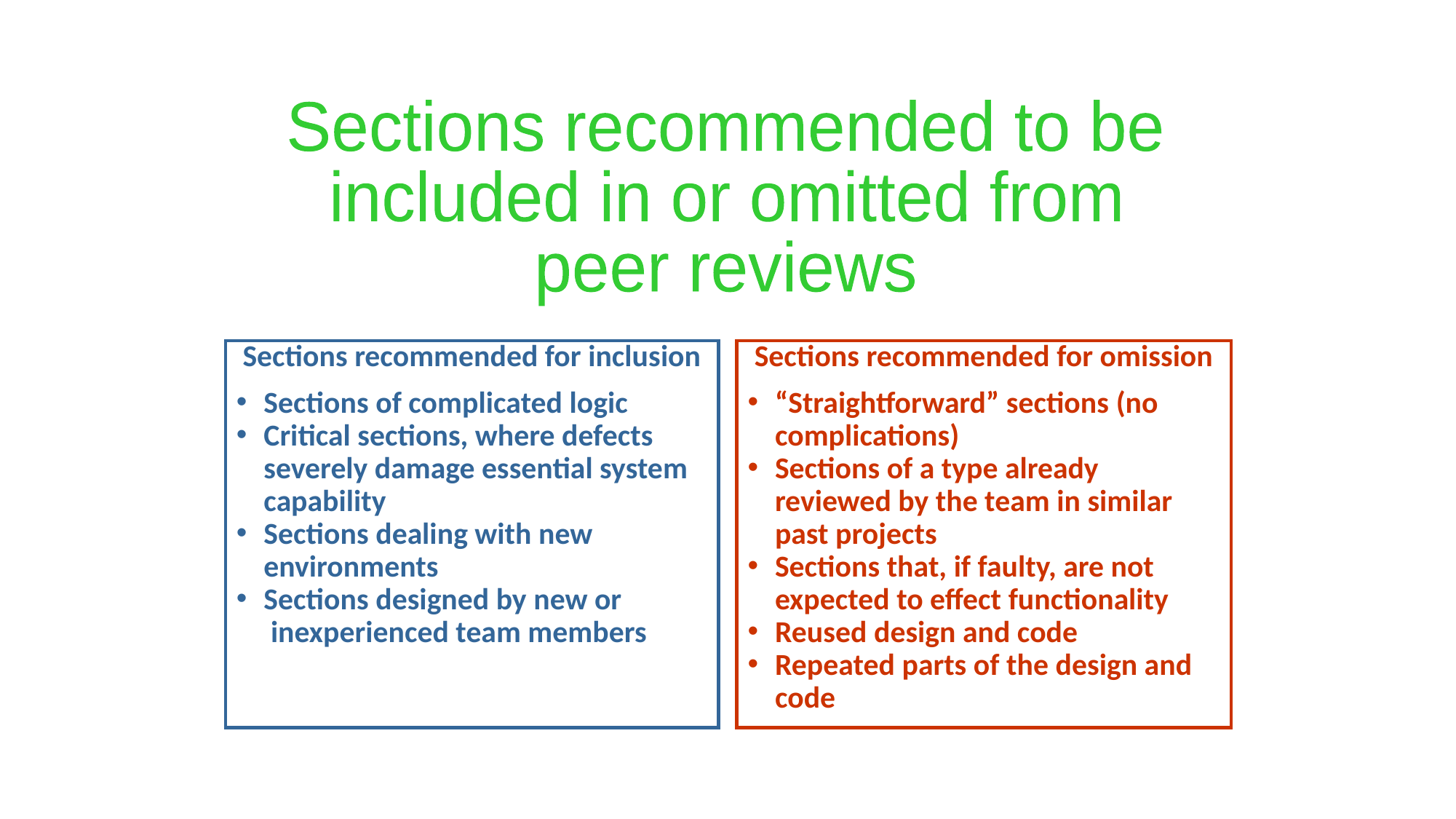

Sections recommended to be
included in or omitted from
peer reviews
Sections recommended for inclusion
Sections of complicated logic
Critical sections, where defects severely damage essential system capability
Sections dealing with new    environments
Sections designed by new or
 inexperienced team members
Sections recommended for omission
“Straightforward” sections (no complications)
Sections of a type already reviewed by the team in similar past projects
Sections that, if faulty, are not expected to effect functionality
Reused design and code
Repeated parts of the design and code